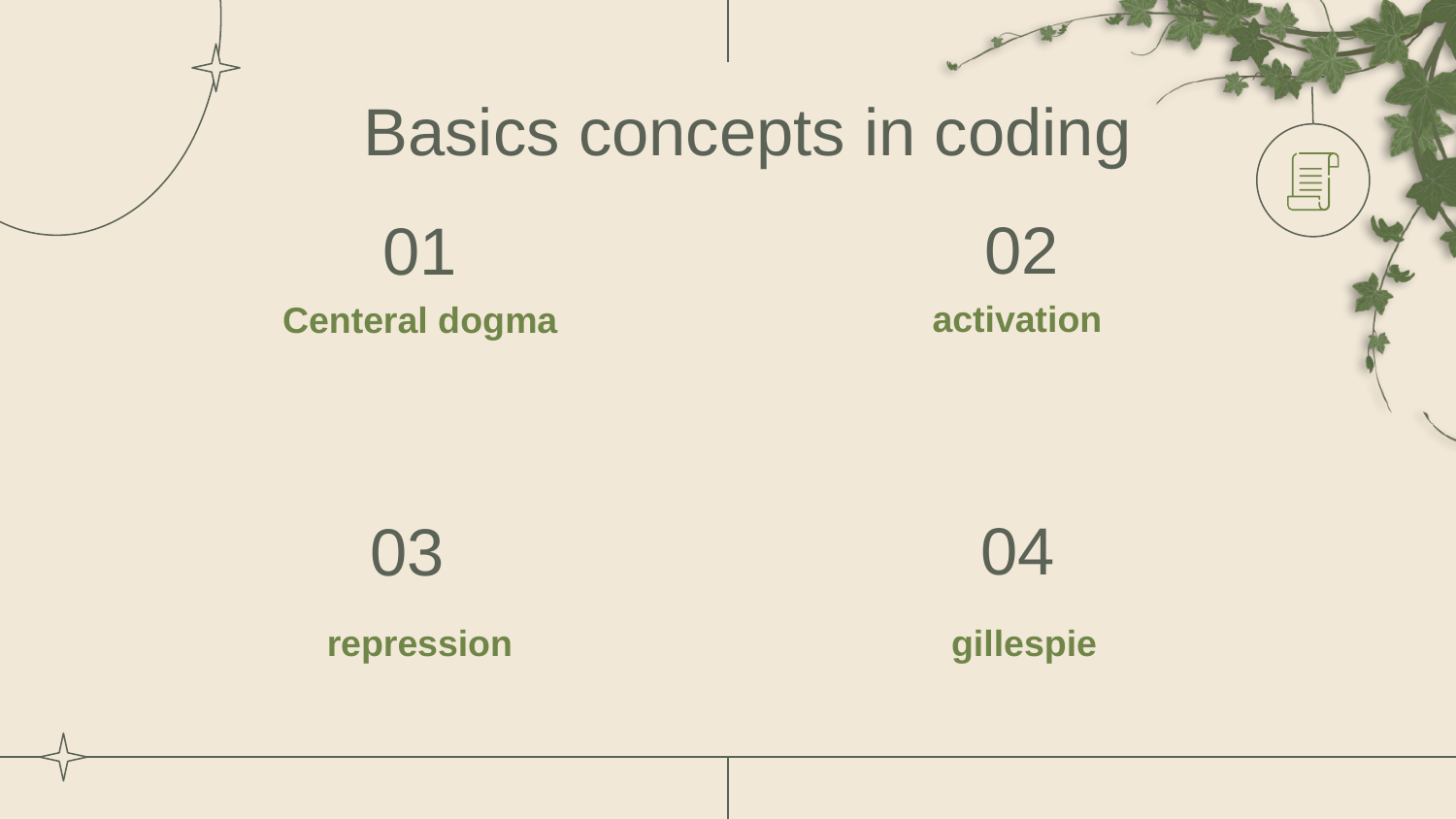

# Basics concepts in coding

02
01
activation
Centeral dogma
04
03
repression
gillespie